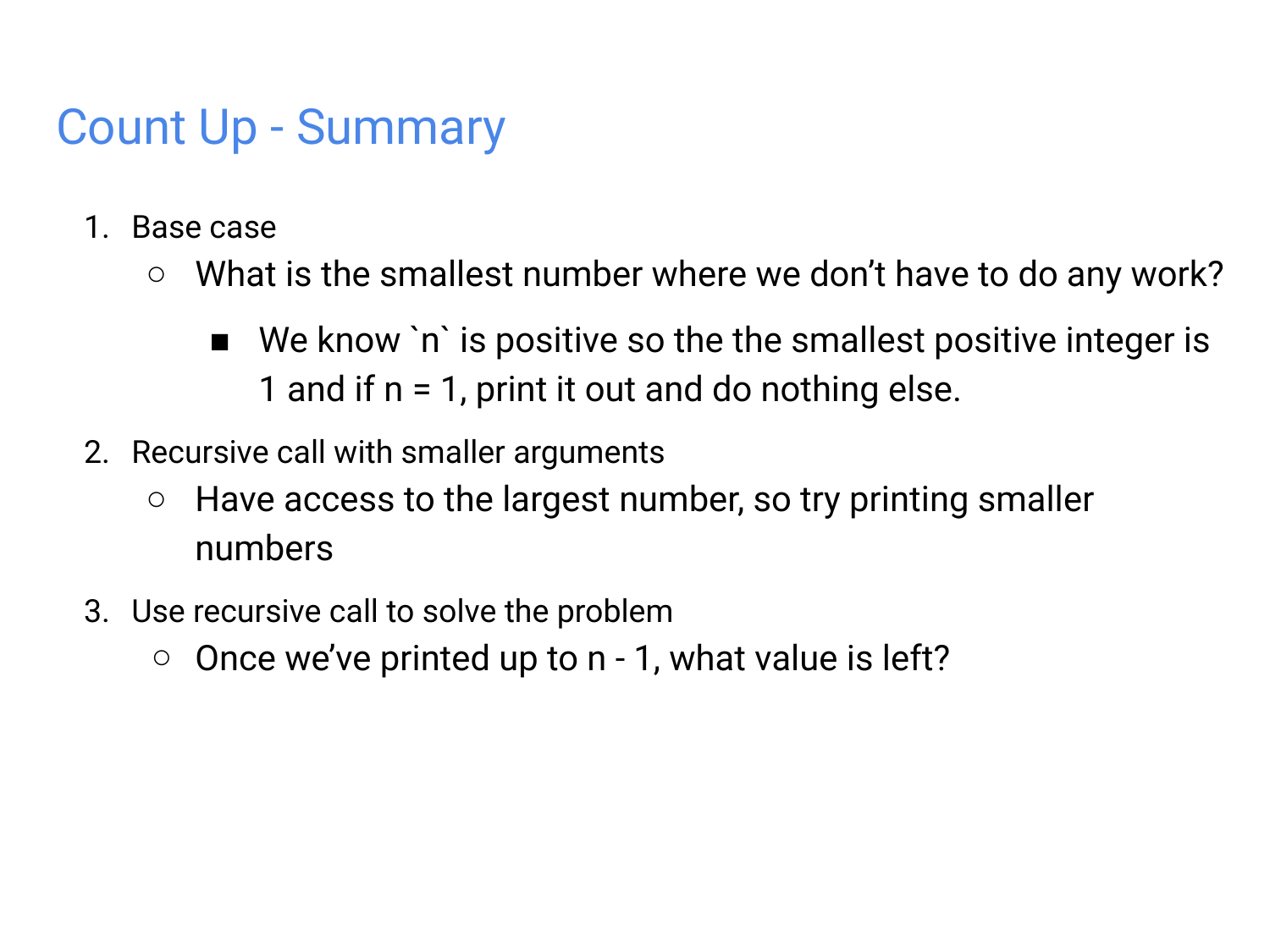

# Count Up - Summary
Base case
What is the smallest number where we don’t have to do any work?
We know `n` is positive so the the smallest positive integer is 1 and if n = 1, print it out and do nothing else.
Recursive call with smaller arguments
Have access to the largest number, so try printing smaller numbers
Use recursive call to solve the problem
Once we’ve printed up to n - 1, what value is left?